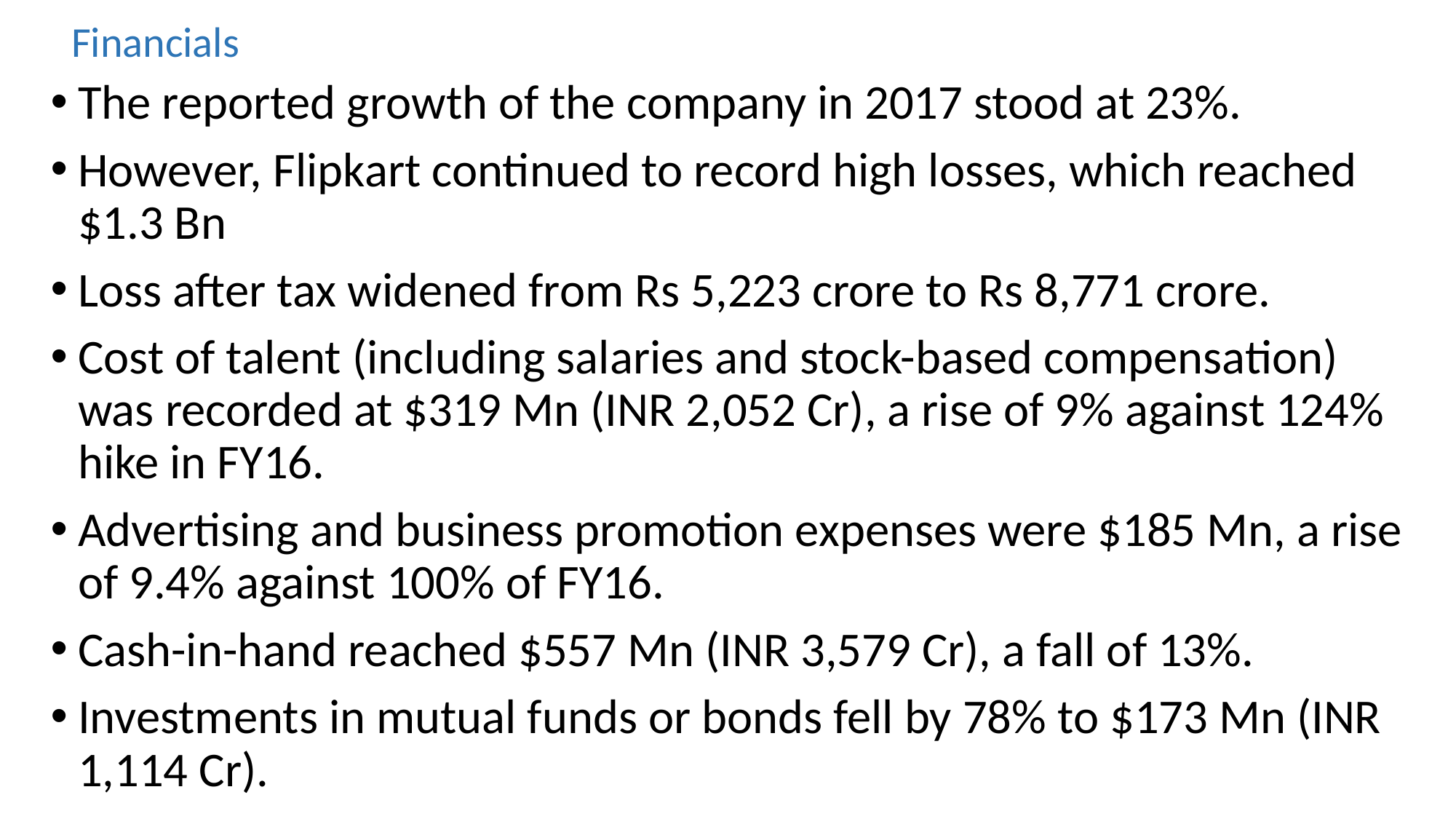

Financials
# The reported growth of the company in 2017 stood at 23%.
However, Flipkart continued to record high losses, which reached $1.3 Bn
Loss after tax widened from Rs 5,223 crore to Rs 8,771 crore.
Cost of talent (including salaries and stock-based compensation) was recorded at $319 Mn (INR 2,052 Cr), a rise of 9% against 124% hike in FY16.
Advertising and business promotion expenses were $185 Mn, a rise of 9.4% against 100% of FY16.
Cash-in-hand reached $557 Mn (INR 3,579 Cr), a fall of 13%.
Investments in mutual funds or bonds fell by 78% to $173 Mn (INR 1,114 Cr).